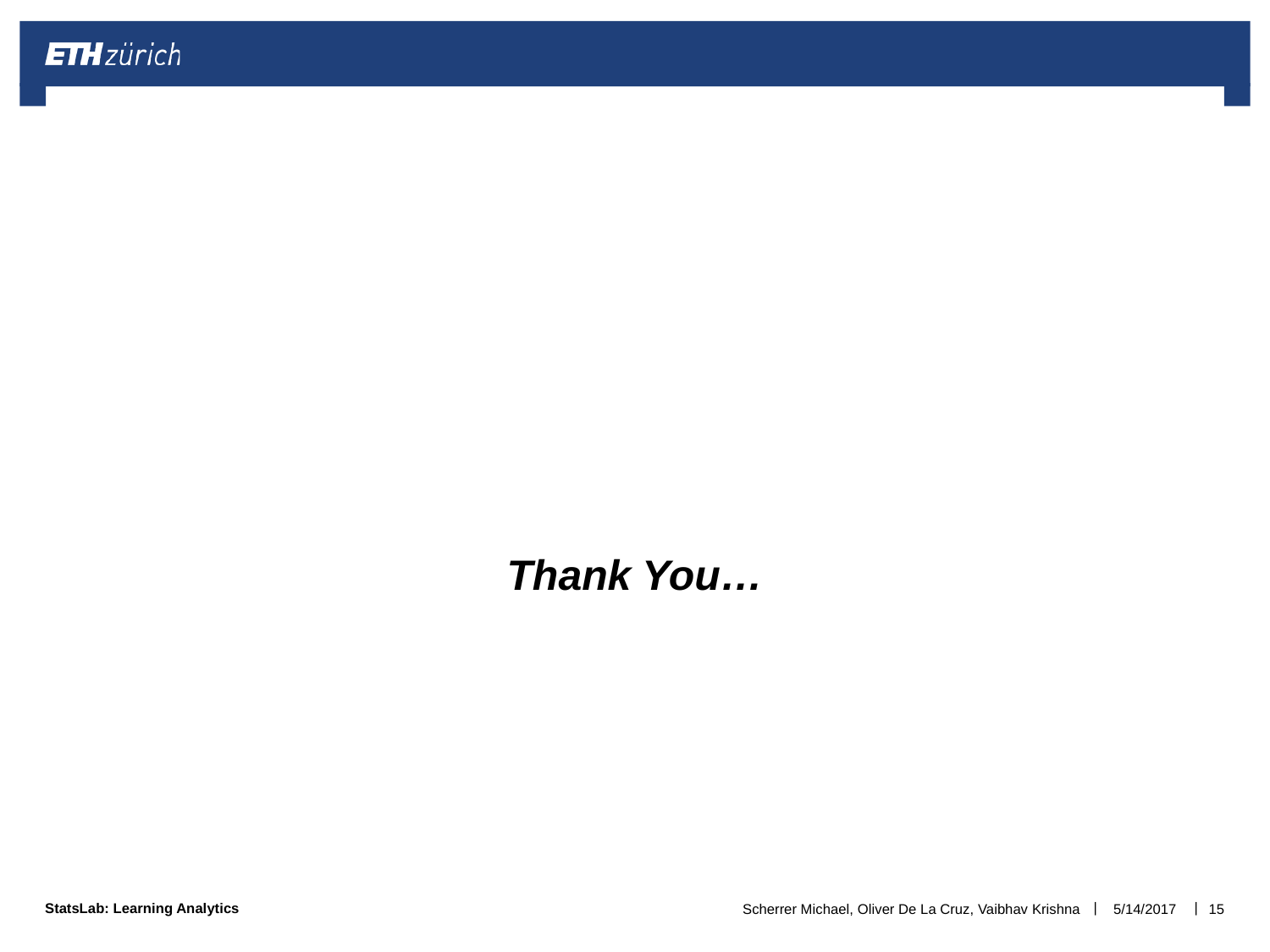

#
Thank You…
Scherrer Michael, Oliver De La Cruz, Vaibhav Krishna
5/14/2017
15